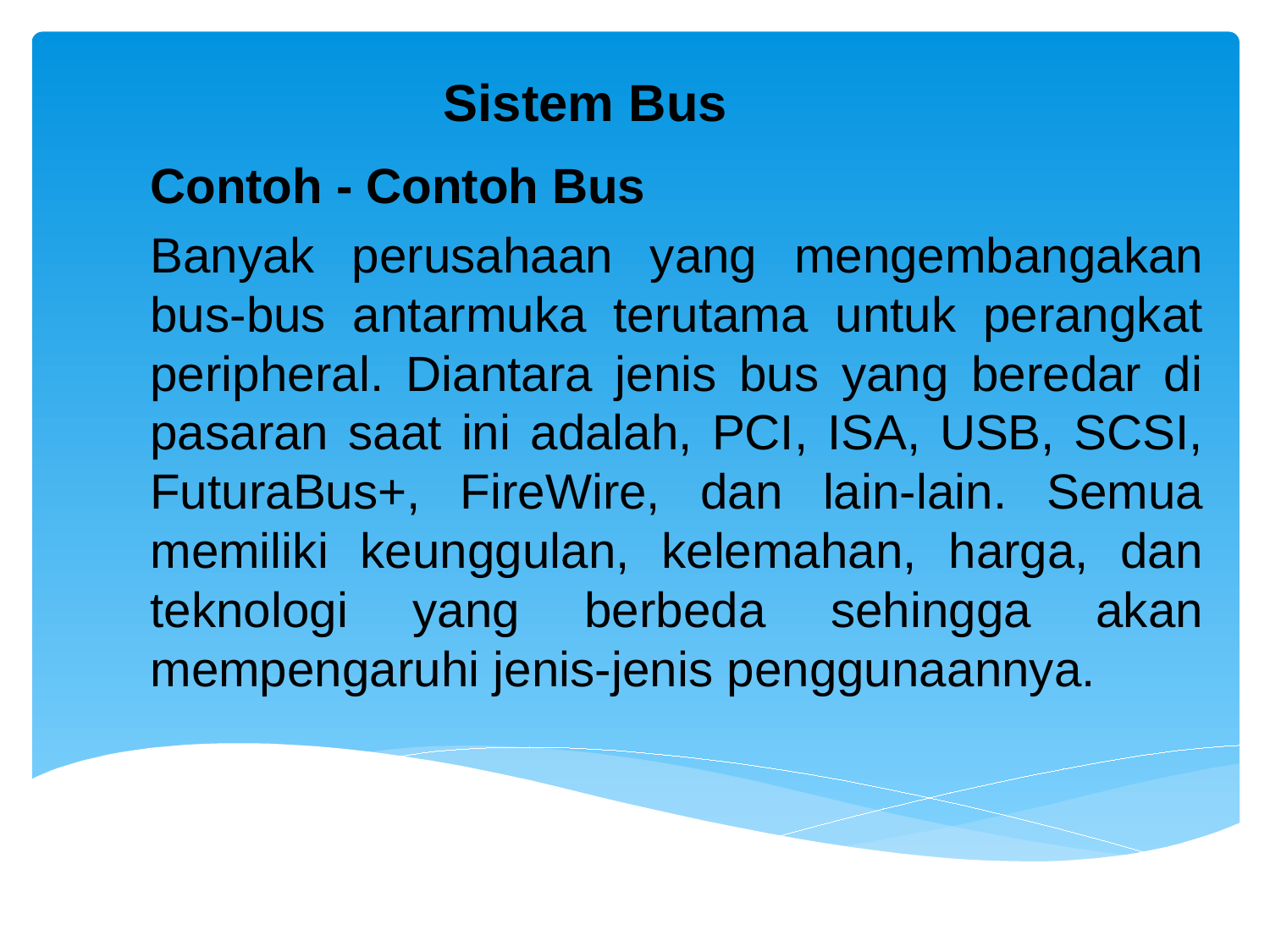

# Sistem Bus
Contoh - Contoh Bus
Banyak perusahaan yang mengembangakan bus-bus antarmuka terutama untuk perangkat peripheral. Diantara jenis bus yang beredar di pasaran saat ini adalah, PCI, ISA, USB, SCSI, FuturaBus+, FireWire, dan lain-lain. Semua memiliki keunggulan, kelemahan, harga, dan teknologi yang berbeda sehingga akan mempengaruhi jenis-jenis penggunaannya.